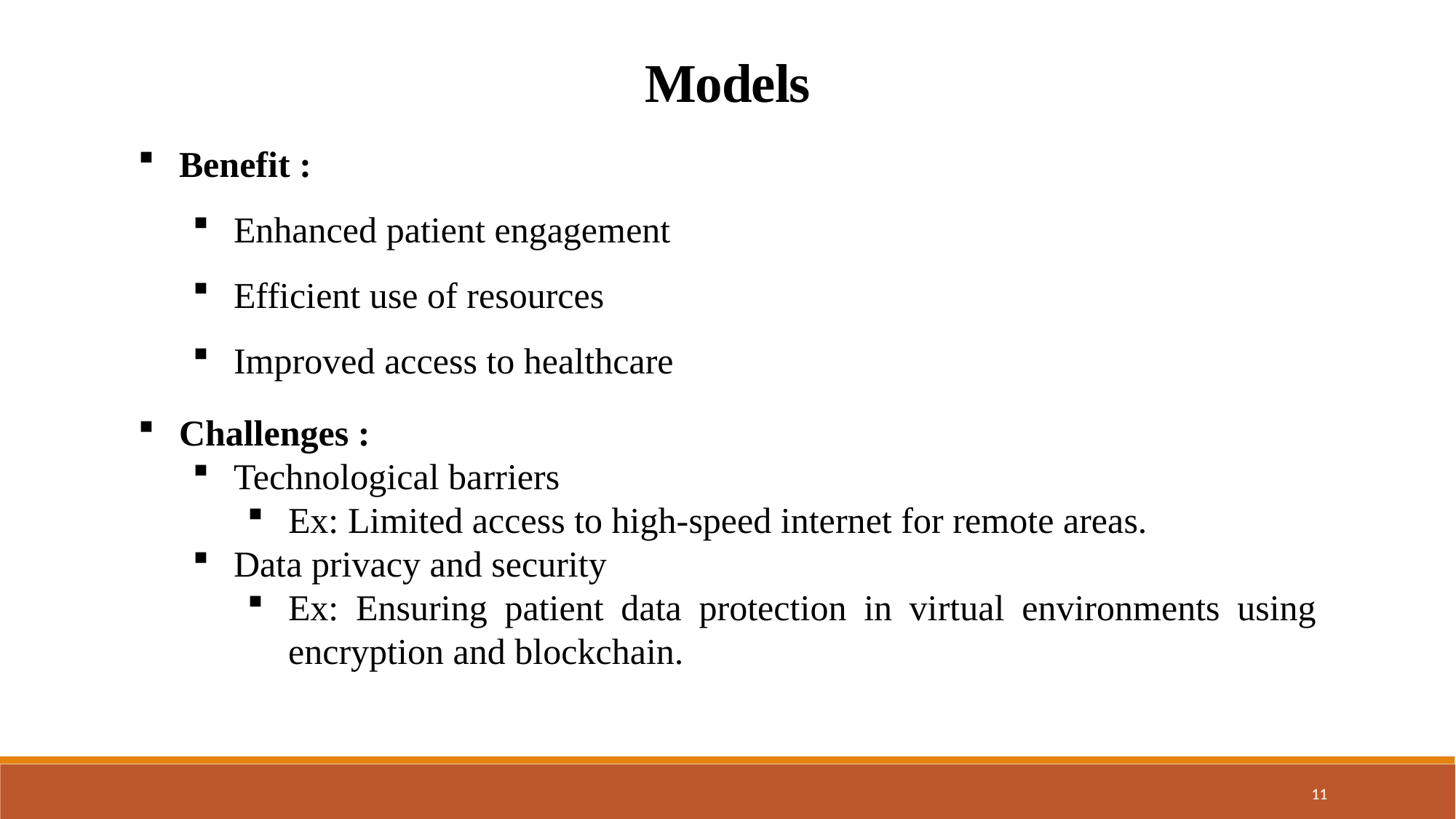

Models
Benefit :
Enhanced patient engagement
Efficient use of resources
Improved access to healthcare
Challenges :
Technological barriers
Ex: Limited access to high-speed internet for remote areas.
Data privacy and security
Ex: Ensuring patient data protection in virtual environments using encryption and blockchain.
11